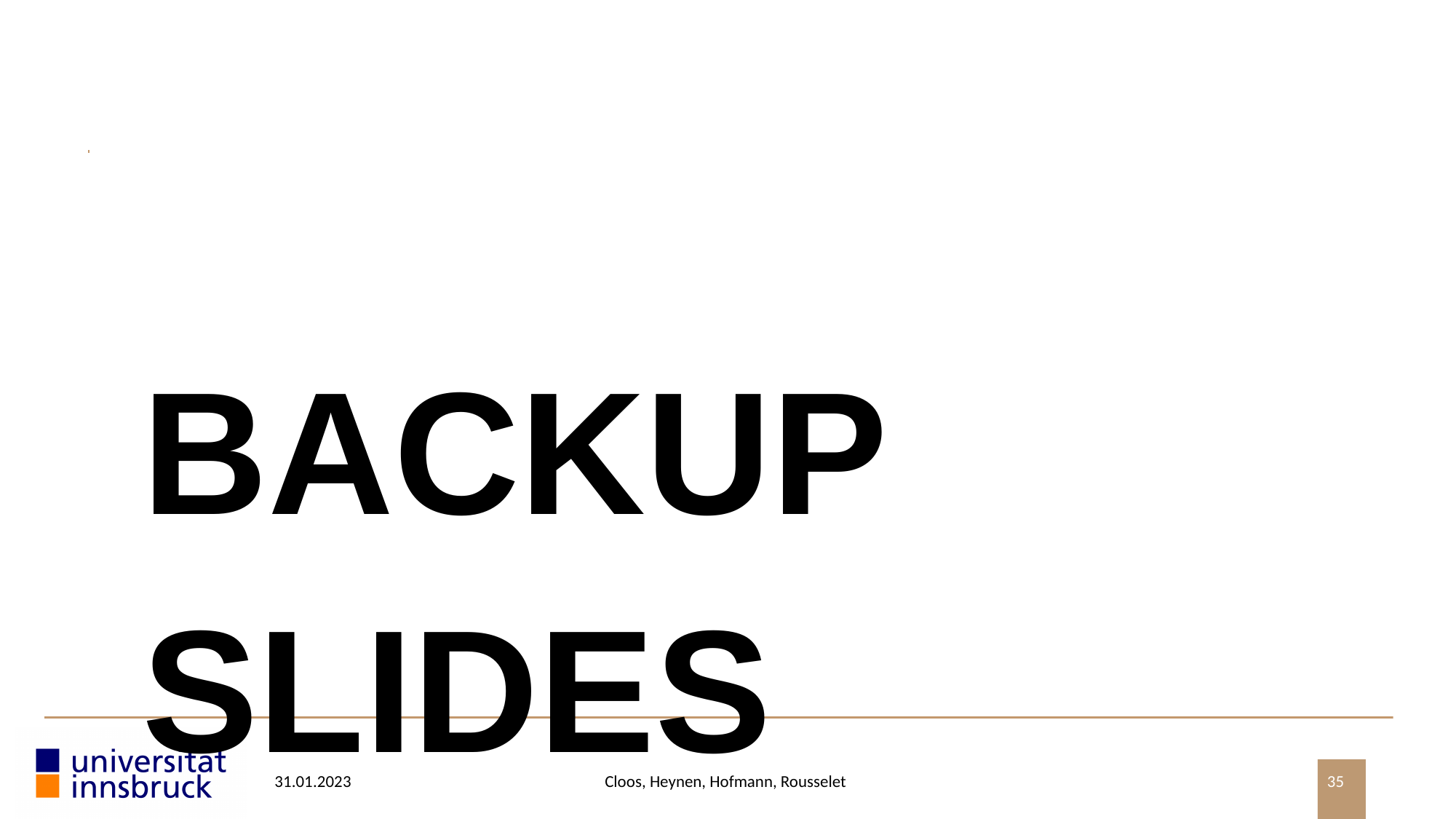

BACKUP SLIDES

31.01.2023
Cloos, Heynen, Hofmann, Rousselet
35